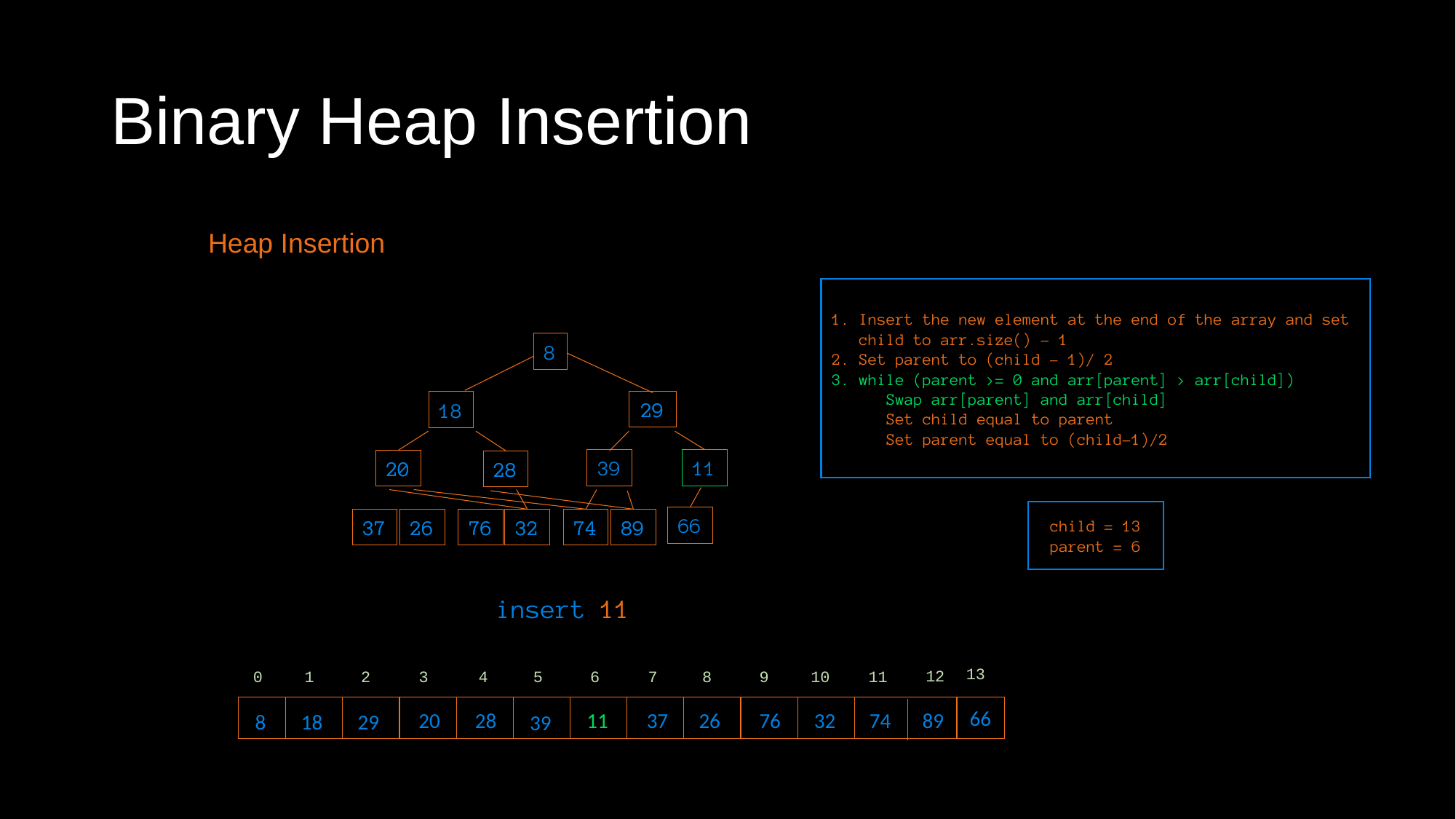

# Binary Heap Insertion
Heap Insertion
Insert the new element at the end of the array and set child to arr.size() – 1
Set parent to (child – 1)/ 2
while (parent >= 0 and arr[parent] > arr[child])
Swap arr[parent] and arr[child]
Set child equal to parent
Set parent equal to (child-1)/2
8
29
29
18
39
11
20
20
28
28
child = 13
parent = 6
66
37
37
26
26
76
76
32
32
74
74
89
89
insert 11
13
12
0
1
2
3
4
5
6
7
8
9
10
11
66

20
32
11
28
37
26
76
74
89
8
18
29
39